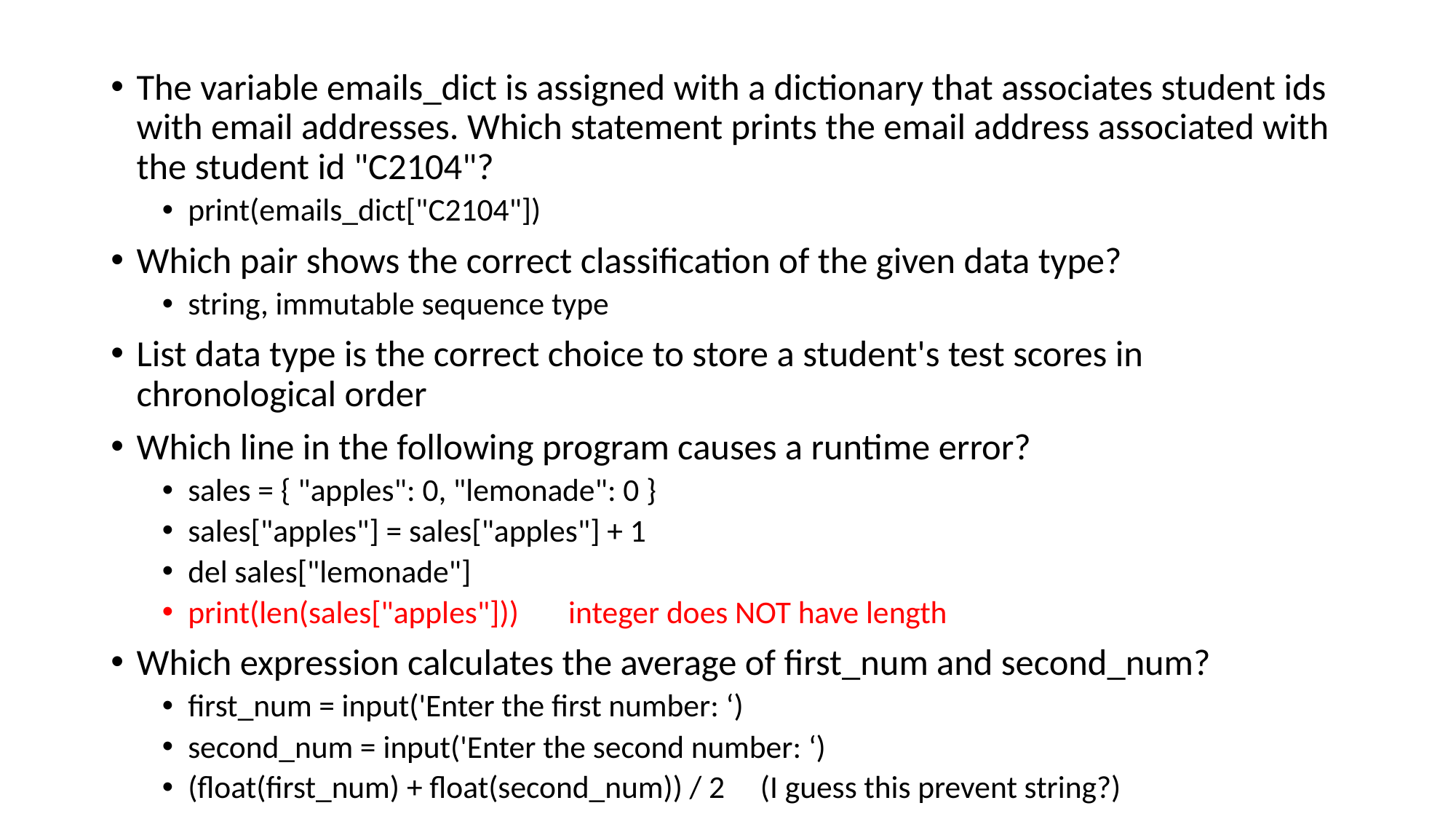

The variable emails_dict is assigned with a dictionary that associates student ids with email addresses. Which statement prints the email address associated with the student id "C2104"?
print(emails_dict["C2104"])
Which pair shows the correct classification of the given data type?
string, immutable sequence type
List data type is the correct choice to store a student's test scores in chronological order
Which line in the following program causes a runtime error?
sales = { "apples": 0, "lemonade": 0 }
sales["apples"] = sales["apples"] + 1
del sales["lemonade"]
print(len(sales["apples"]))       integer does NOT have length
Which expression calculates the average of first_num and second_num?
first_num = input('Enter the first number: ‘)
second_num = input('Enter the second number: ‘)
(float(first_num) + float(second_num)) / 2     (I guess this prevent string?)